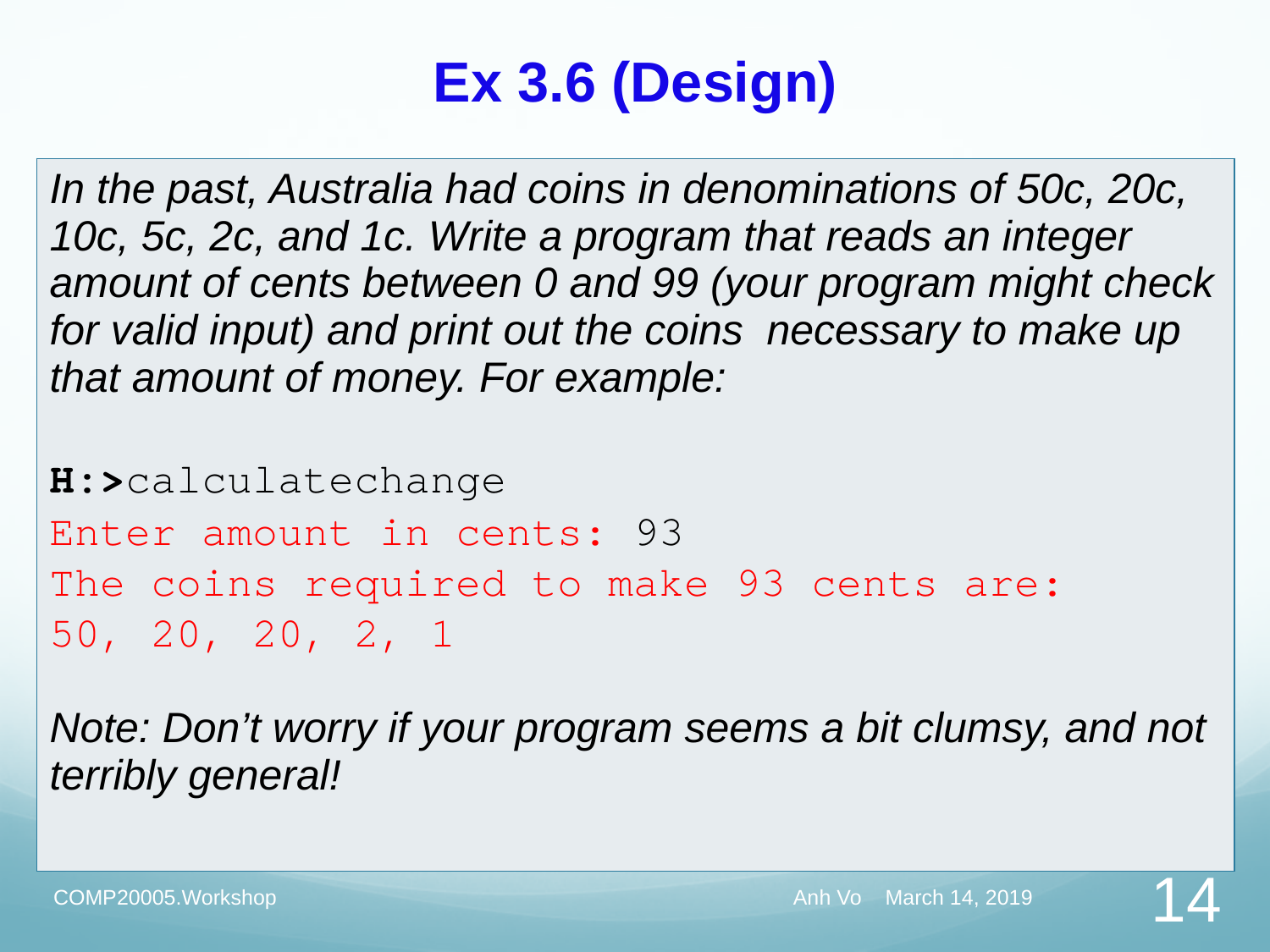

# Ex 3.6 (Design)
| In the past, Australia had coins in denominations of 50c, 20c, 10c, 5c, 2c, and 1c. Write a program that reads an integer amount of cents between 0 and 99 (your program might check for valid input) and print out the coins necessary to make up that amount of money. For example: H:>calculatechange Enter amount in cents: 93 The coins required to make 93 cents are: 50, 20, 20, 2, 1 Note: Don’t worry if your program seems a bit clumsy, and not terribly general! |
| --- |
COMP20005.Workshop
Anh Vo    March 14, 2019
14